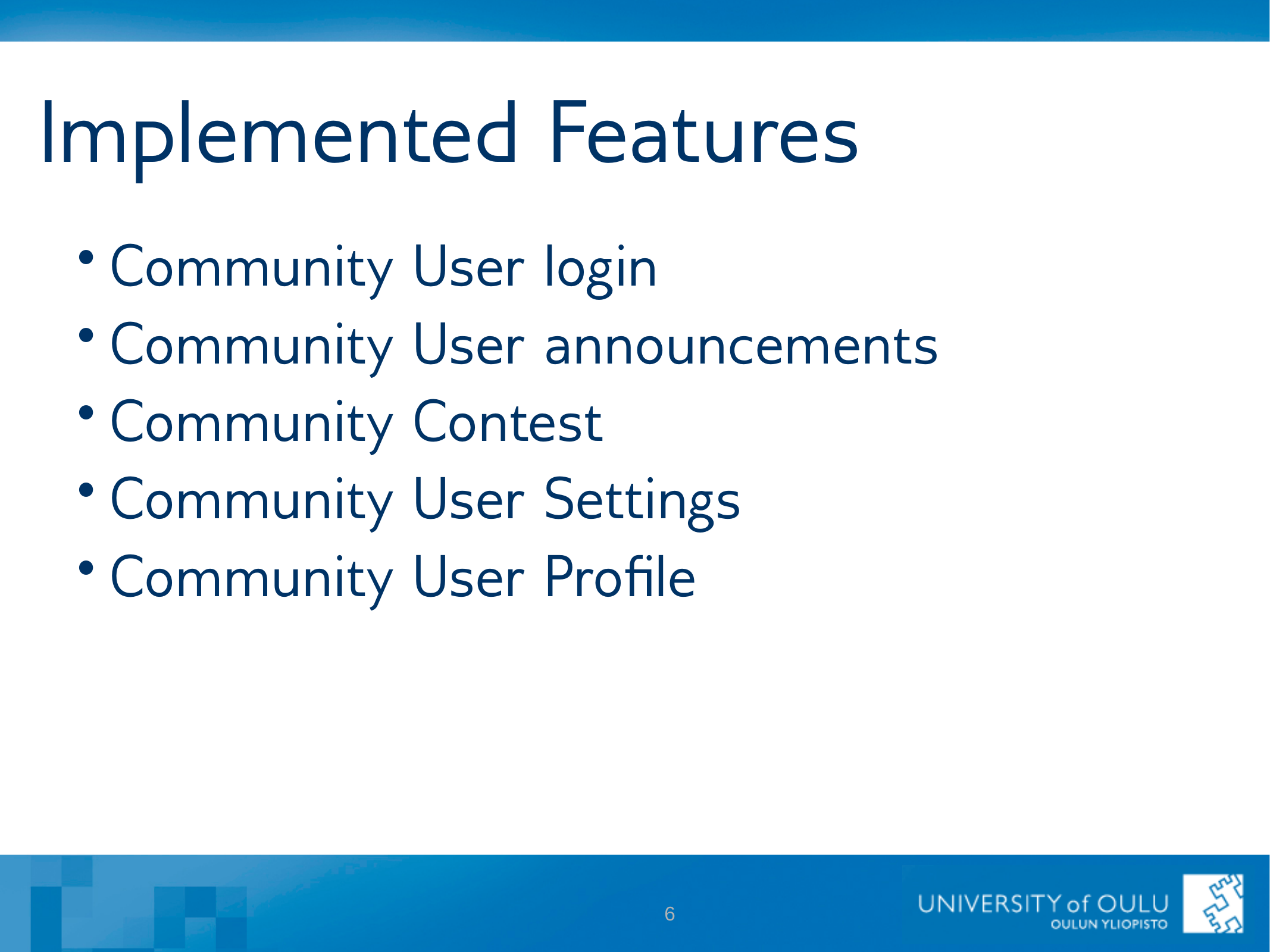

# Implemented Features
Community User login
Community User announcements
Community Contest
Community User Settings
Community User Profile
6